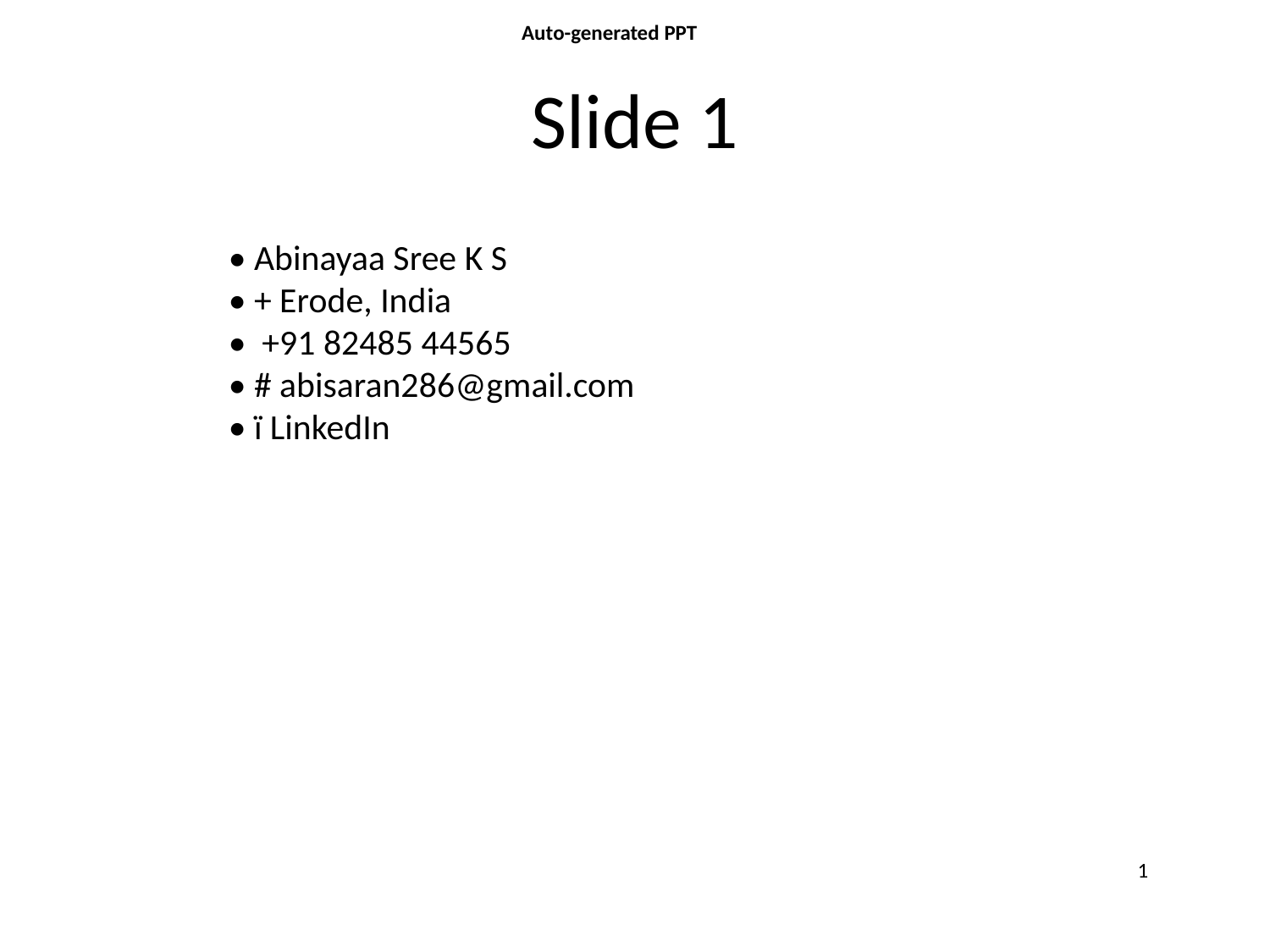

Auto-generated PPT
# Slide 1

• Abinayaa Sree K S
• + Erode, India
•  +91 82485 44565
• # abisaran286@gmail.com
• ï LinkedIn

1